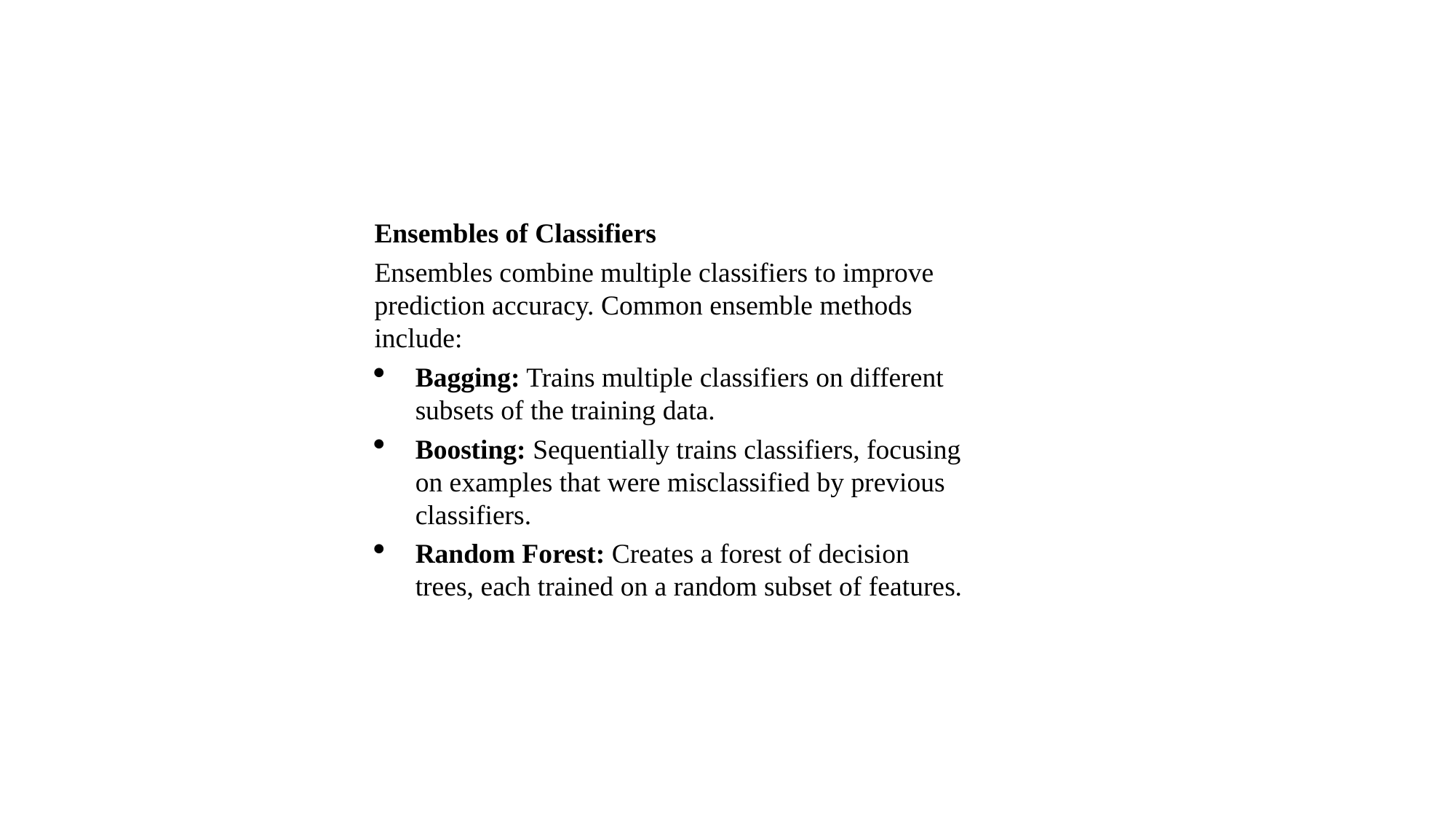

Ensembles of Classifiers
Ensembles combine multiple classifiers to improve prediction accuracy. Common ensemble methods include:
Bagging: Trains multiple classifiers on different subsets of the training data.
Boosting: Sequentially trains classifiers, focusing on examples that were misclassified by previous classifiers.
Random Forest: Creates a forest of decision trees, each trained on a random subset of features.